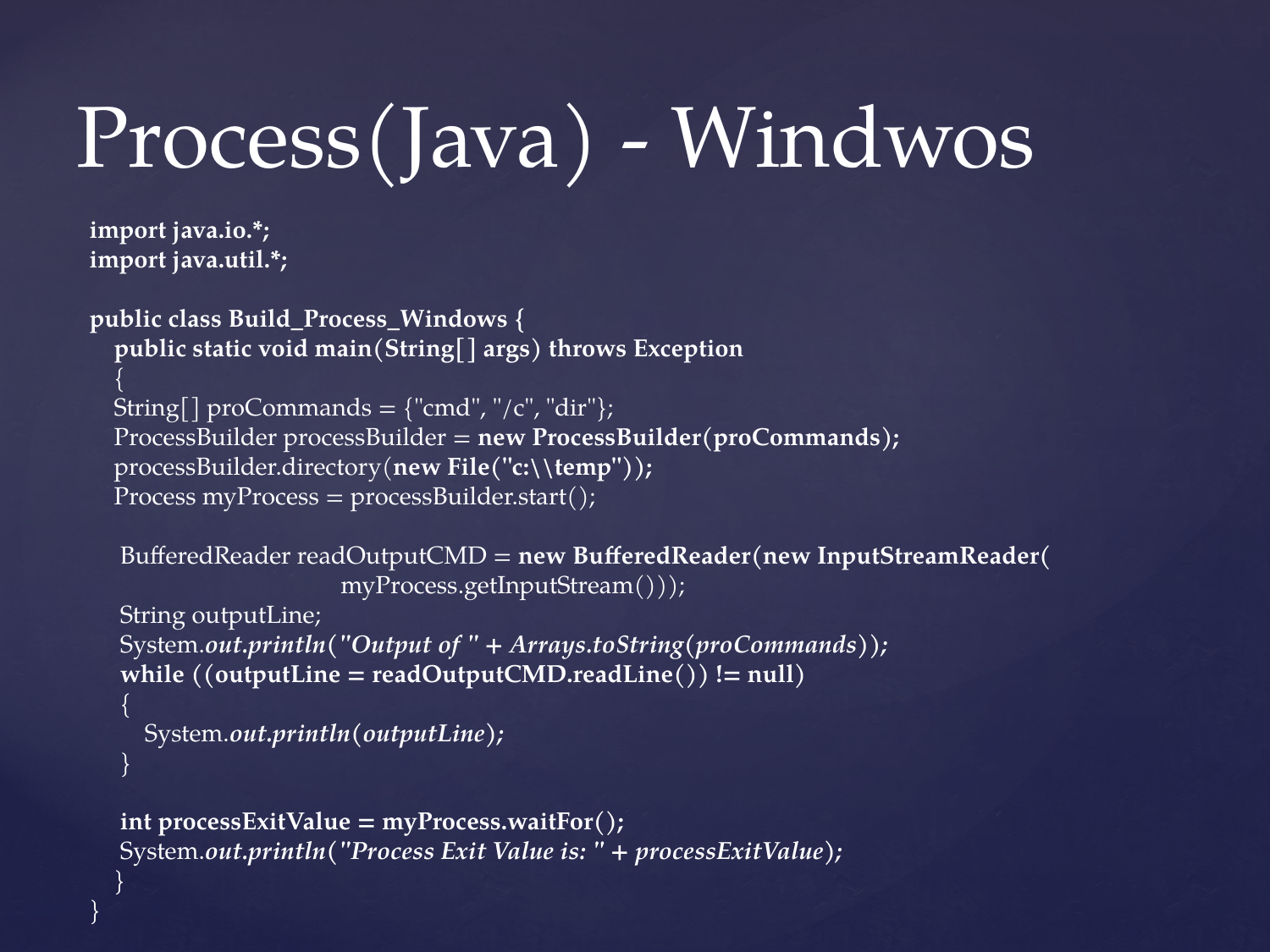

# Process(Java) - Windwos
import java.io.*;
import java.util.*;

public class Build_Process_Windows {
    public static void main(String[] args) throws Exception
    {
    String[] proCommands = {"cmd", "/c", "dir"};
    ProcessBuilder processBuilder = new ProcessBuilder(proCommands);
    processBuilder.directory(new File("c:\\temp"));
    Process myProcess = processBuilder.start();

     BufferedReader readOutputCMD = new BufferedReader(new InputStreamReader(
                                         myProcess.getInputStream()));
     String outputLine;
     System.out.println("Output of " + Arrays.toString(proCommands));
     while ((outputLine = readOutputCMD.readLine()) != null)
     {
         System.out.println(outputLine);
     }

     int processExitValue = myProcess.waitFor();
     System.out.println("Process Exit Value is: " + processExitValue);
    }
}